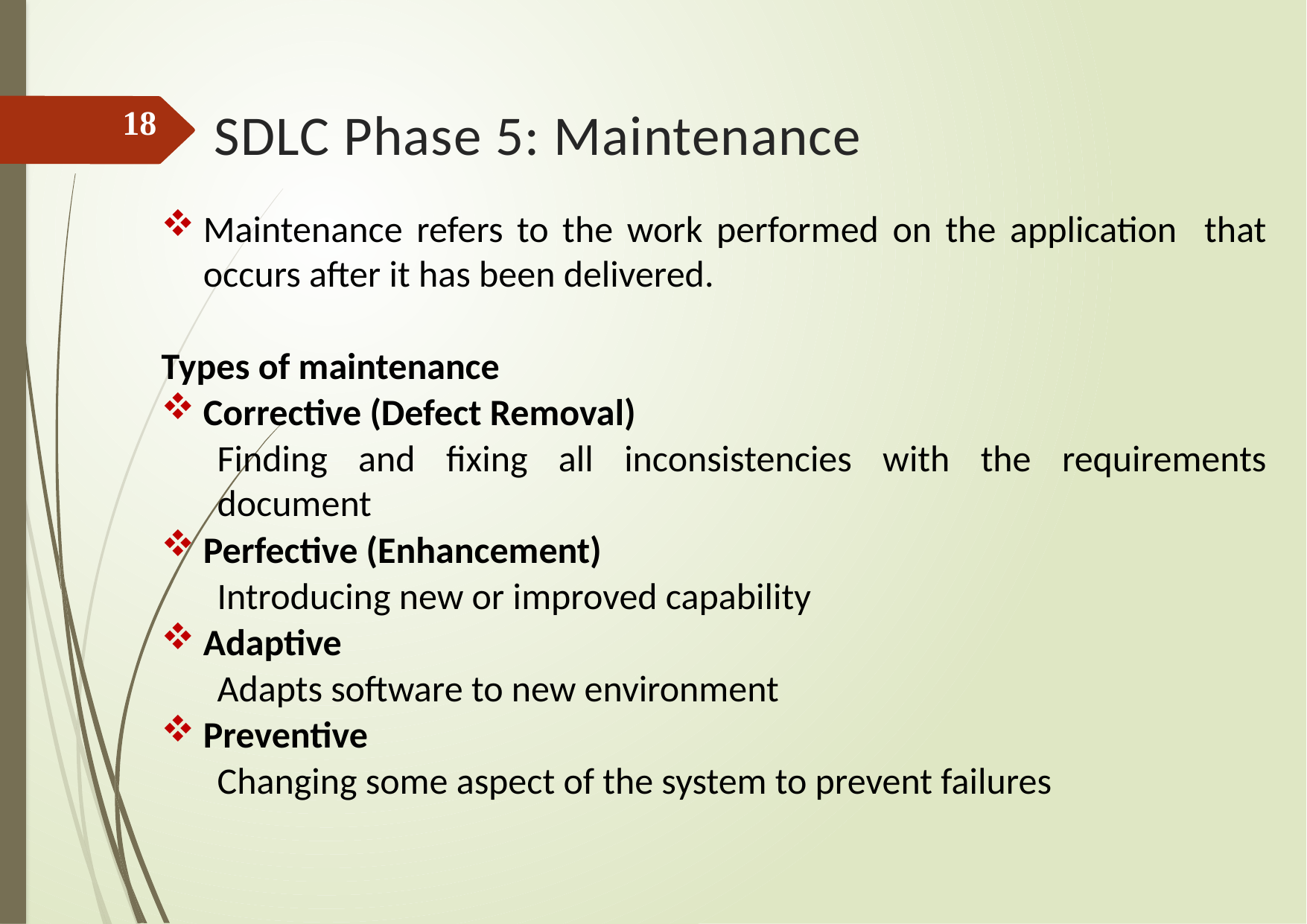

# SDLC Phase 5: Maintenance
18
Maintenance refers to the work performed on the application  that occurs after it has been delivered.

Types of maintenance
Corrective (Defect Removal)
Finding and fixing all inconsistencies with the requirements document
Perfective (Enhancement)
Introducing new or improved capability
Adaptive
Adapts software to new environment
Preventive
Changing some aspect of the system to prevent failures